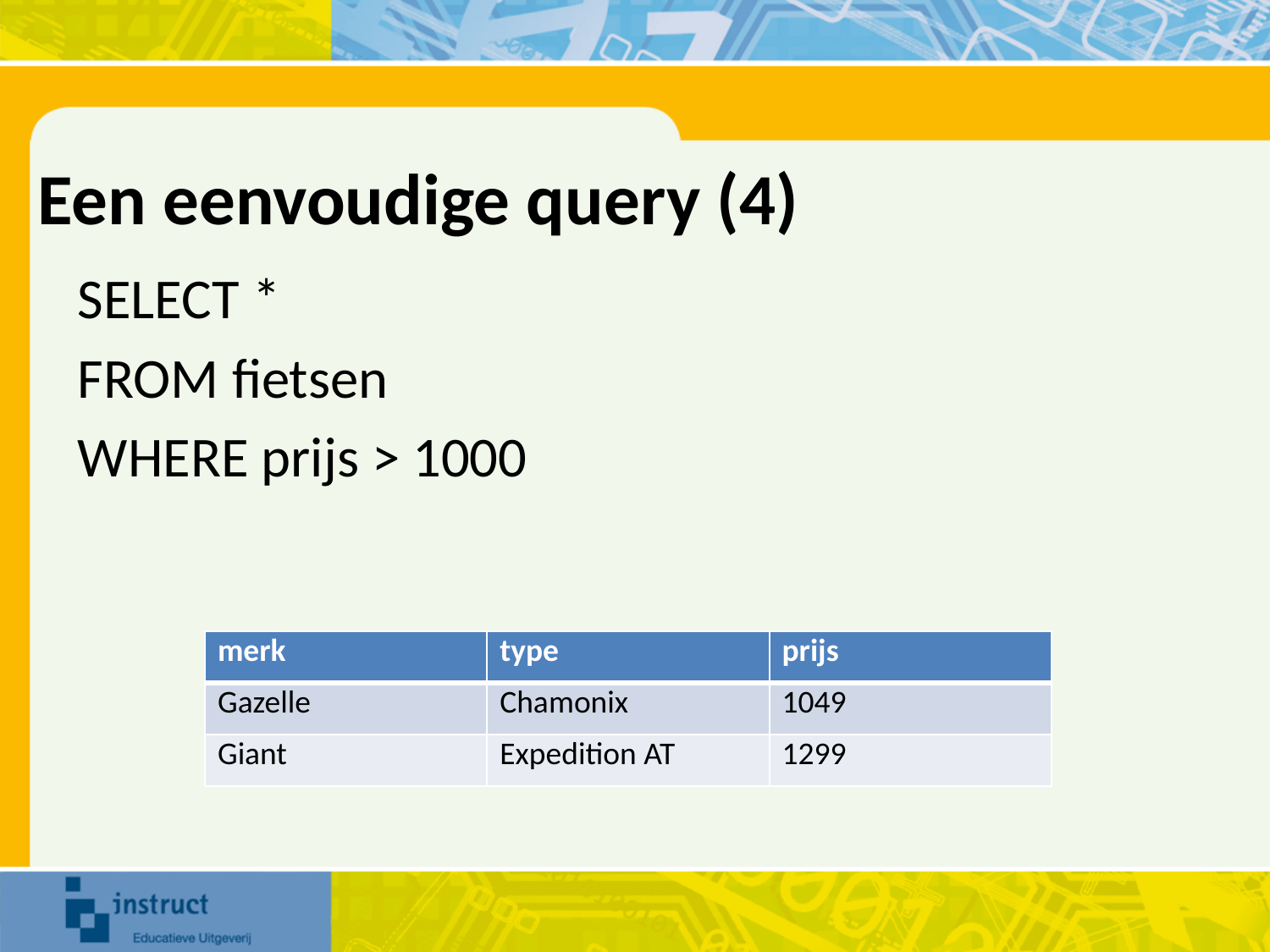

# Een eenvoudige query (4)
SELECT *
FROM fietsen
WHERE prijs > 1000
| merk | type | prijs |
| --- | --- | --- |
| Gazelle | Chamonix | 1049 |
| Giant | Expedition AT | 1299 |